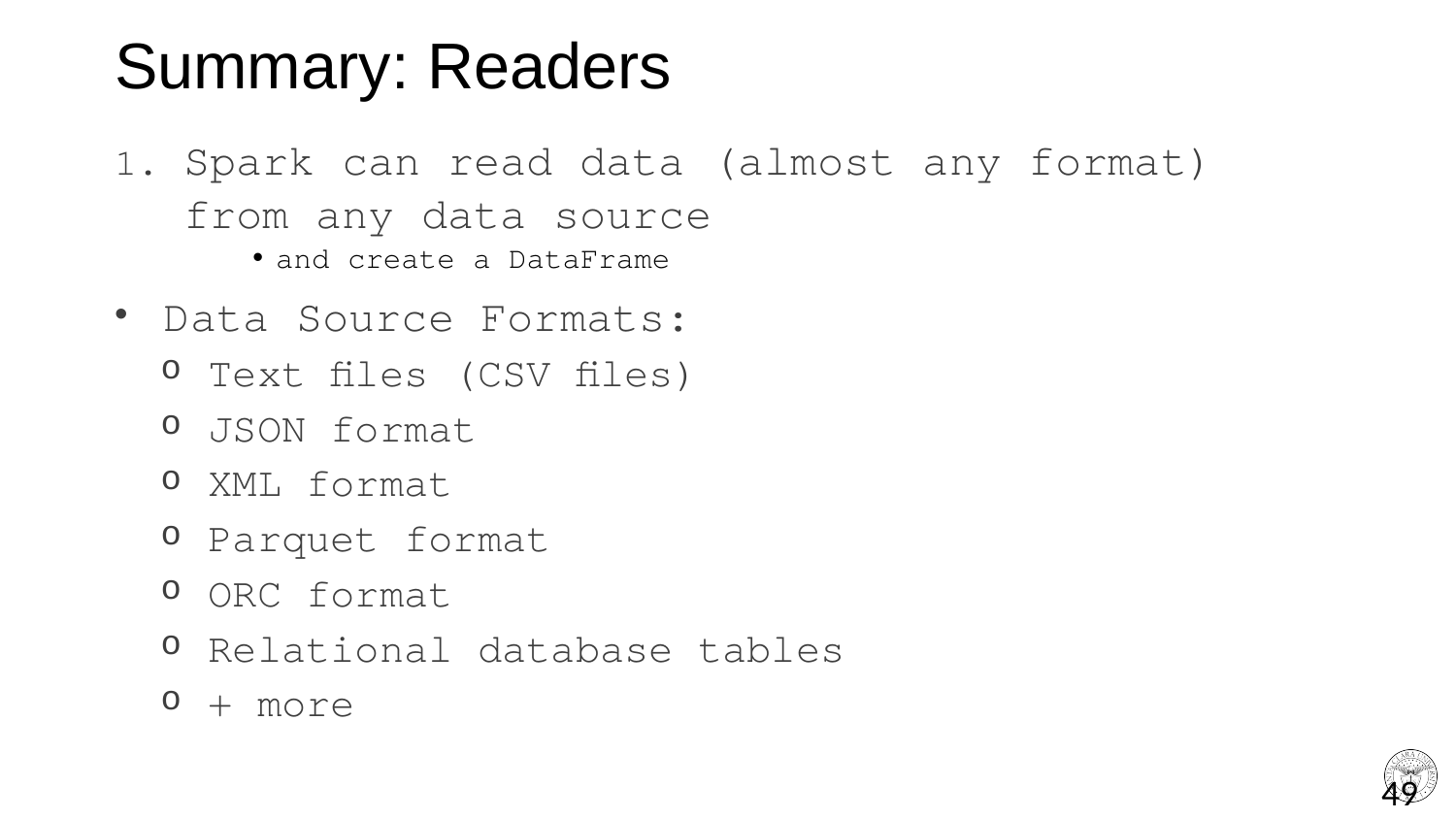

# Summary: Readers
Spark can read data (almost any format) from any data source
and create a DataFrame
 Data Source Formats:
 Text files (CSV files)
 JSON format
 XML format
 Parquet format
 ORC format
 Relational database tables
 + more
49